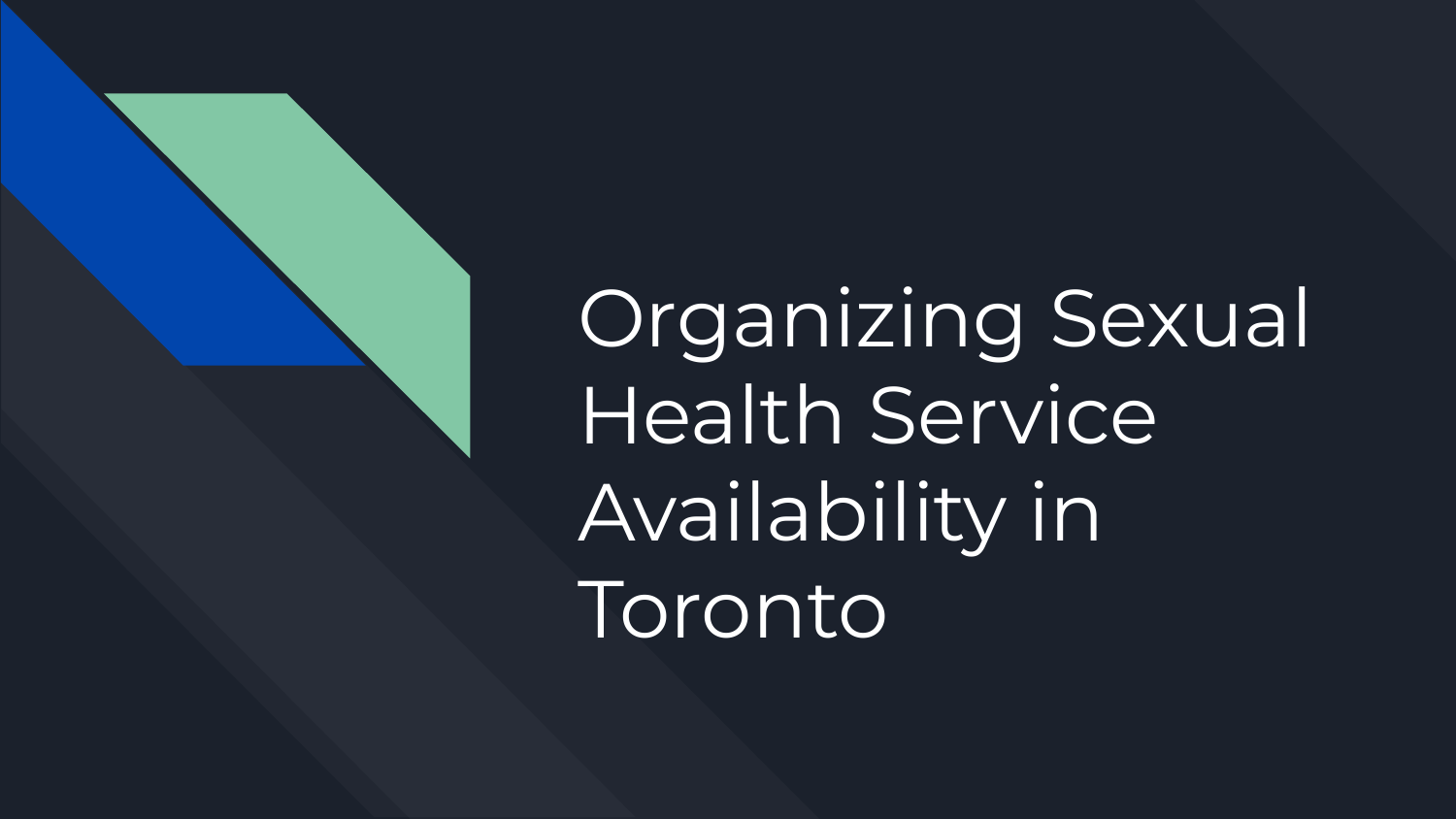

# Organizing Sexual Health Service Availability in Toronto